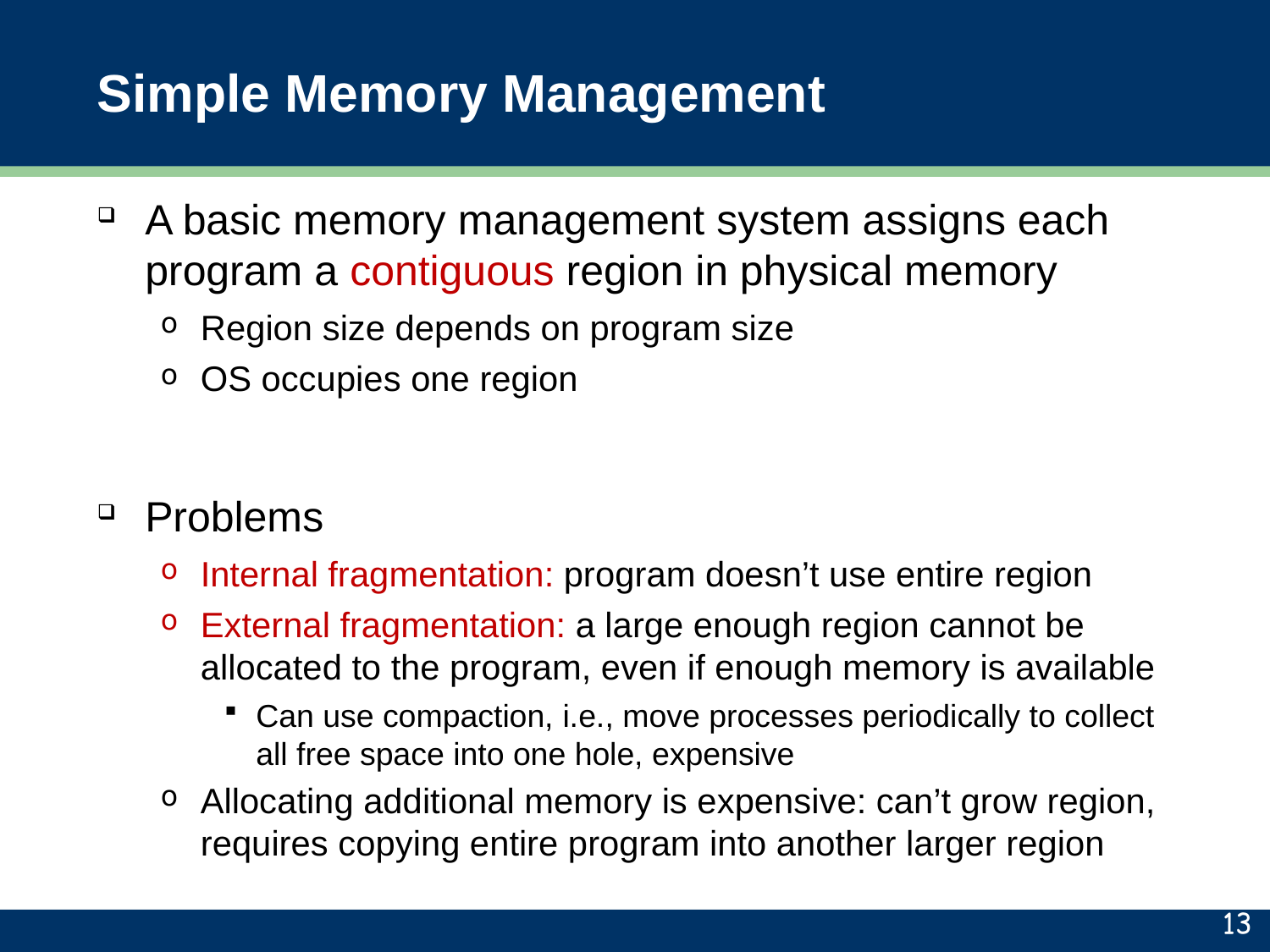

# Simple Memory Management
A basic memory management system assigns each program a contiguous region in physical memory
Region size depends on program size
OS occupies one region

Problems
Internal fragmentation: program doesn’t use entire region
External fragmentation: a large enough region cannot be allocated to the program, even if enough memory is available
Can use compaction, i.e., move processes periodically to collect all free space into one hole, expensive
Allocating additional memory is expensive: can’t grow region, requires copying entire program into another larger region
13